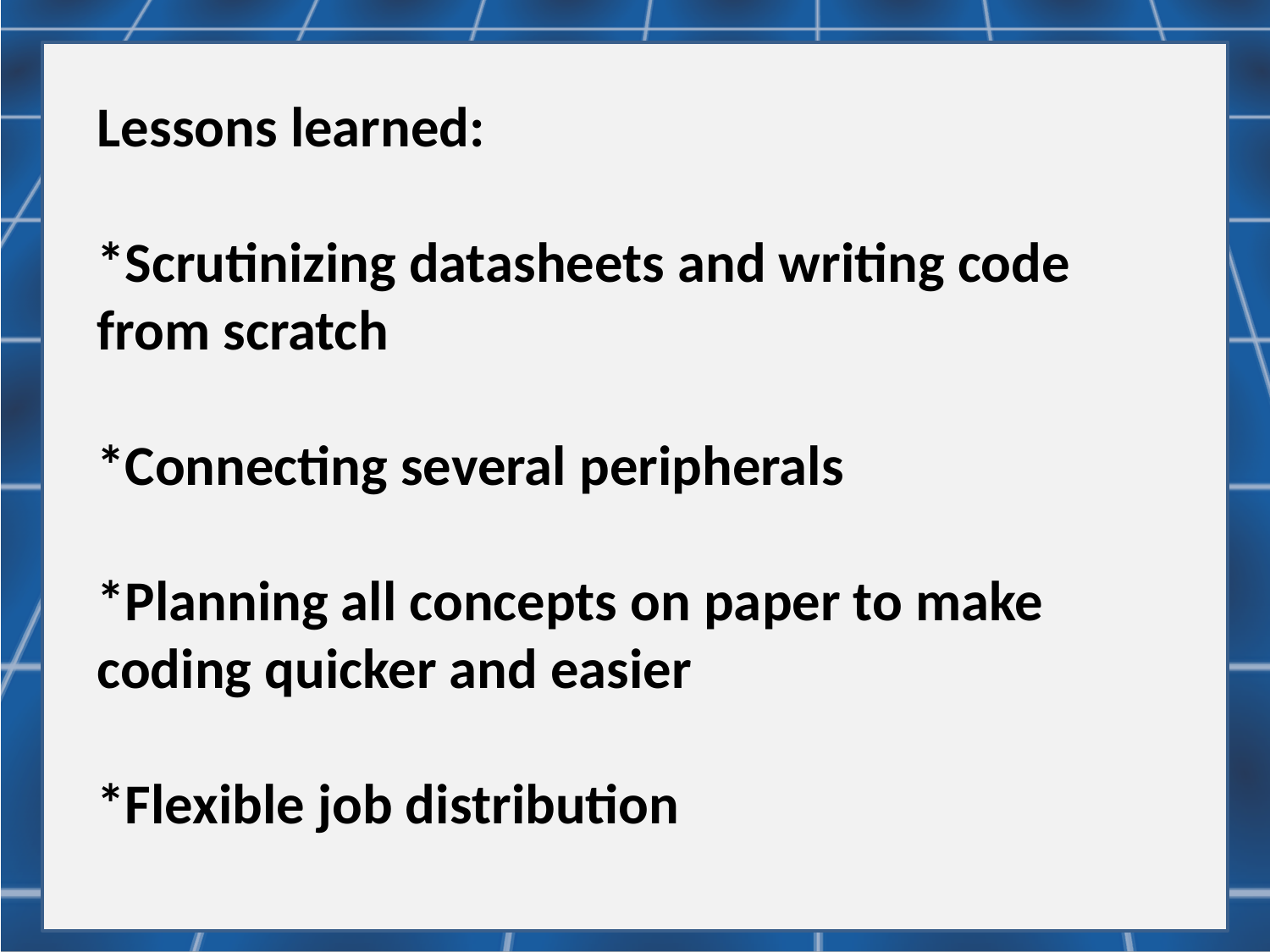

#

Lessons learned:

*Scrutinizing datasheets and writing code from scratch

*Connecting several peripherals

*Planning all concepts on paper to make coding quicker and easier

*Flexible job distribution